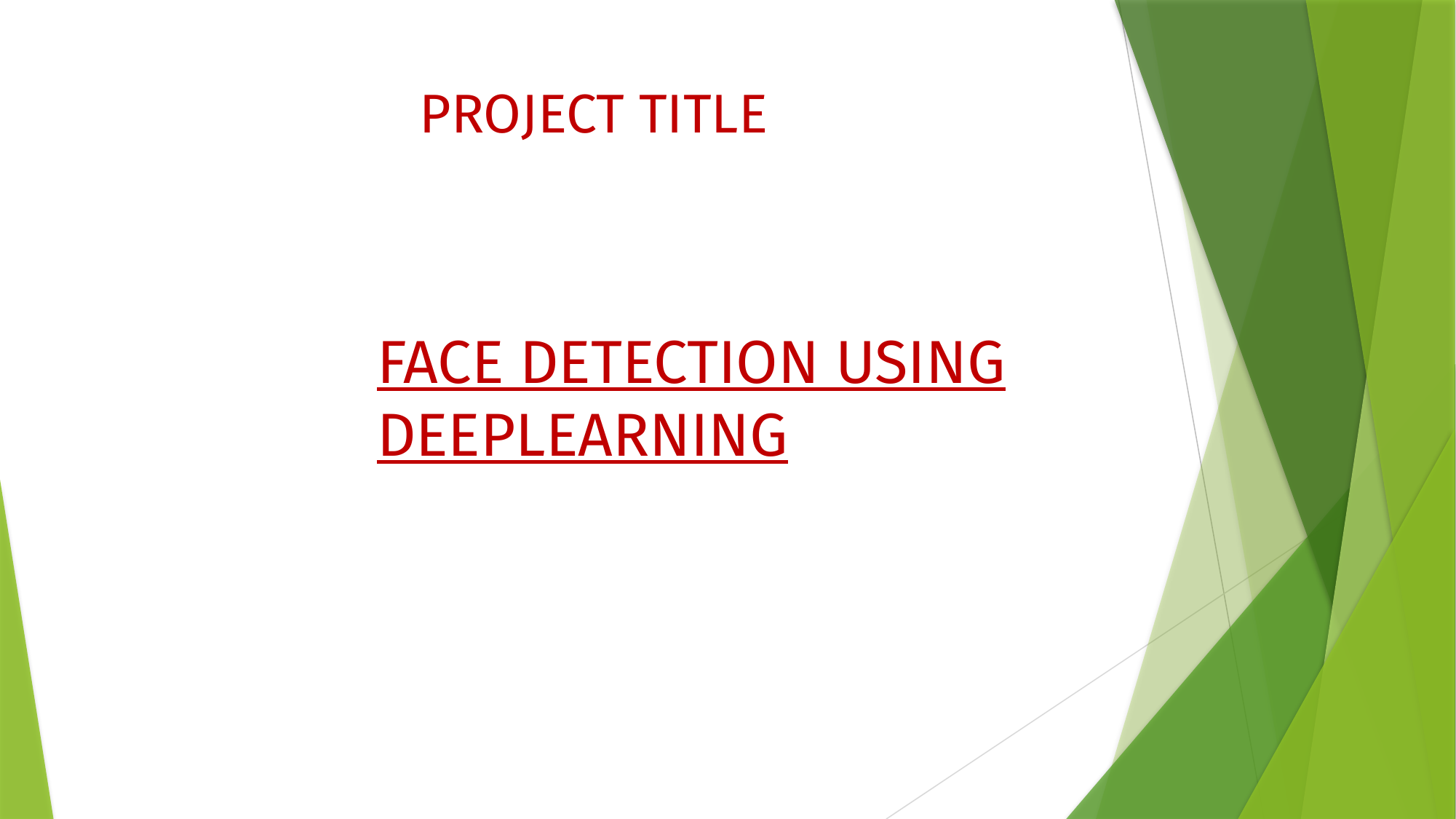

# PROJECT TITLE
FACE DETECTION USING DEEPLEARNING